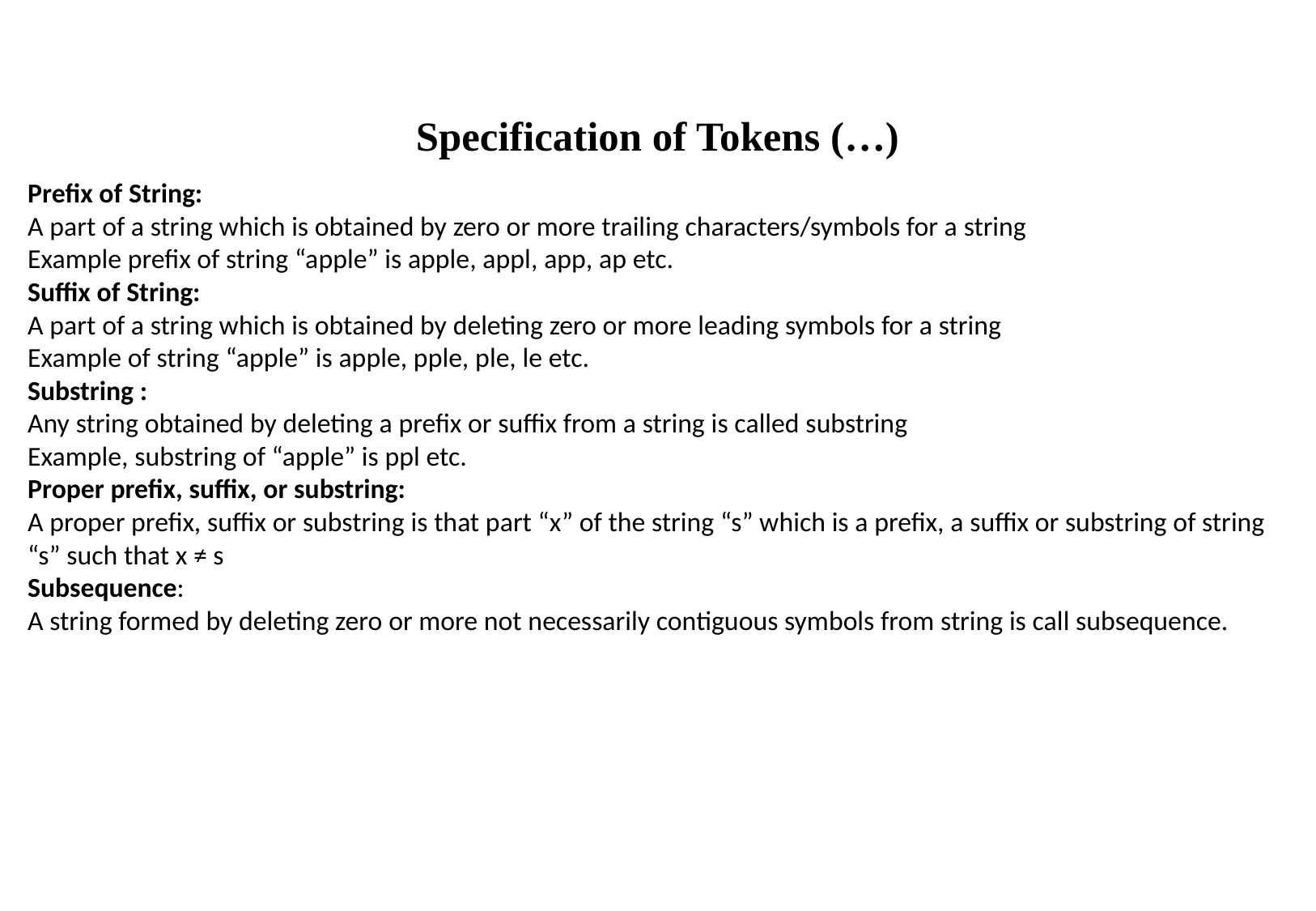

# Specification of Tokens (…)
Prefix of String:
A part of a string which is obtained by zero or more trailing characters/symbols for a string
Example prefix of string “apple” is apple, appl, app, ap etc.
Suffix of String:
A part of a string which is obtained by deleting zero or more leading symbols for a string
Example of string “apple” is apple, pple, ple, le etc.
Substring :
Any string obtained by deleting a prefix or suffix from a string is called substring
Example, substring of “apple” is ppl etc.
Proper prefix, suffix, or substring:
A proper prefix, suffix or substring is that part “x” of the string “s” which is a prefix, a suffix or substring of string “s” such that x ≠ s
Subsequence:
A string formed by deleting zero or more not necessarily contiguous symbols from string is call subsequence.